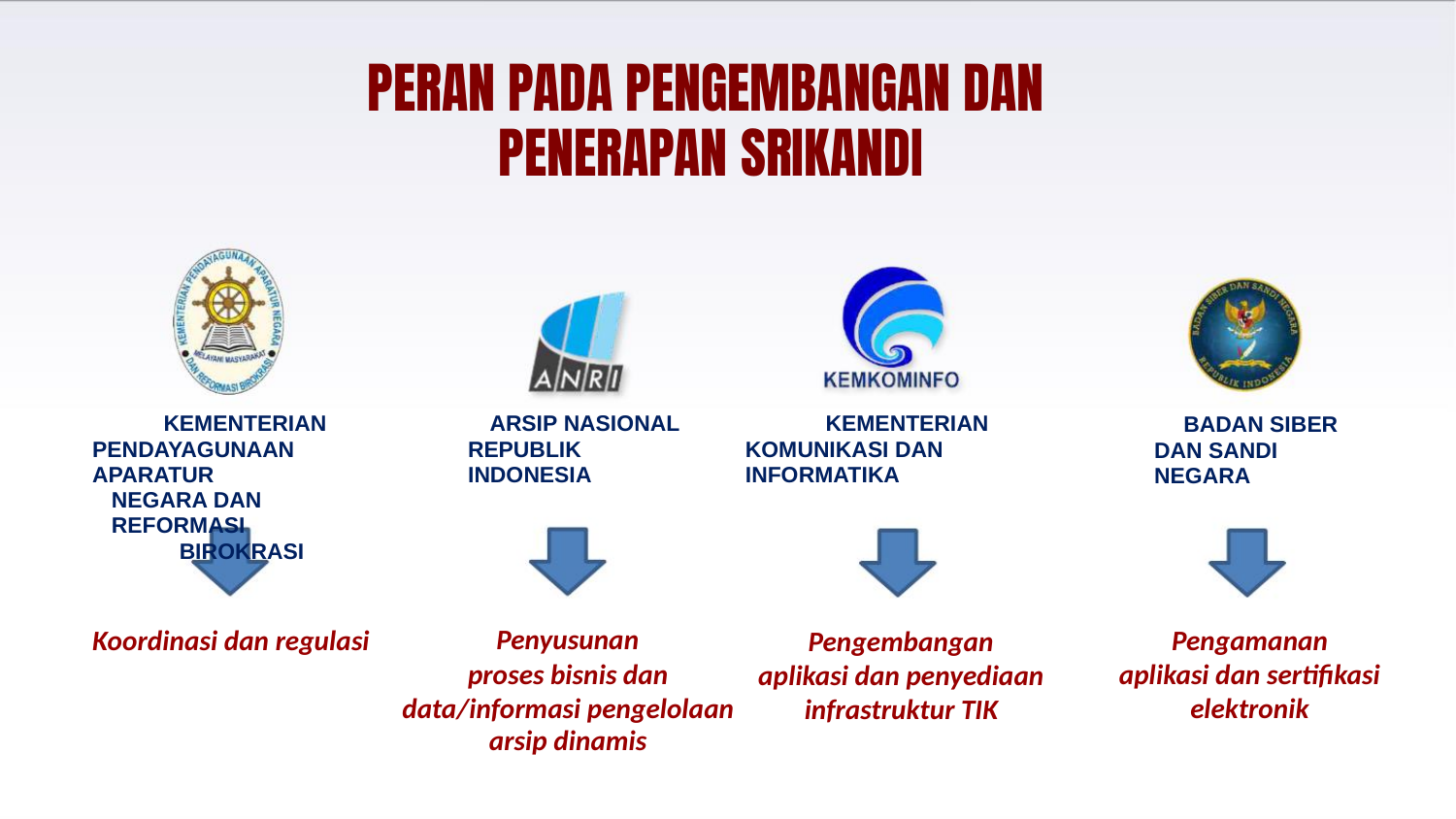

PERAN PADA PENGEMBANGAN DAN
PENERAPAN SRIKANDI
KEMENTERIAN
PENDAYAGUNAAN APARATUR
NEGARA DAN REFORMASI
BIROKRASI
ARSIP NASIONAL
REPUBLIK INDONESIA
KEMENTERIAN
KOMUNIKASI DAN INFORMATIKA
BADAN SIBER
DAN SANDI NEGARA
Penyusunan
proses bisnis dan
data/informasi pengelolaan
arsip dinamis
Koordinasi dan regulasi
Pengamanan
aplikasi dan sertifikasi
elektronik
Pengembangan
aplikasi dan penyediaan
infrastruktur TIK